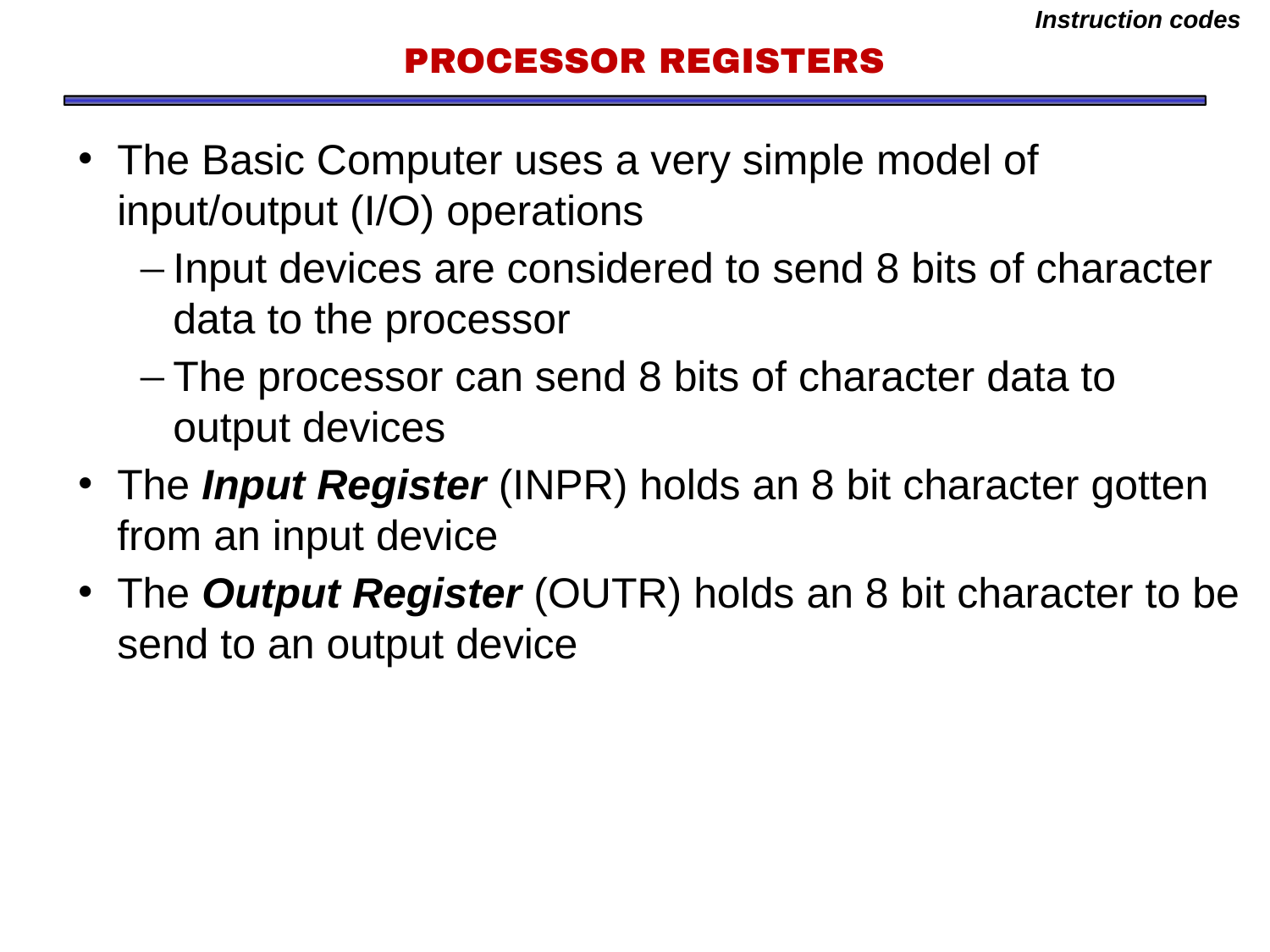

Instruction codes
# PROCESSOR REGISTERS
The Basic Computer uses a very simple model of input/output (I/O) operations
Input devices are considered to send 8 bits of character data to the processor
The processor can send 8 bits of character data to output devices
The Input Register (INPR) holds an 8 bit character gotten from an input device
The Output Register (OUTR) holds an 8 bit character to be send to an output device